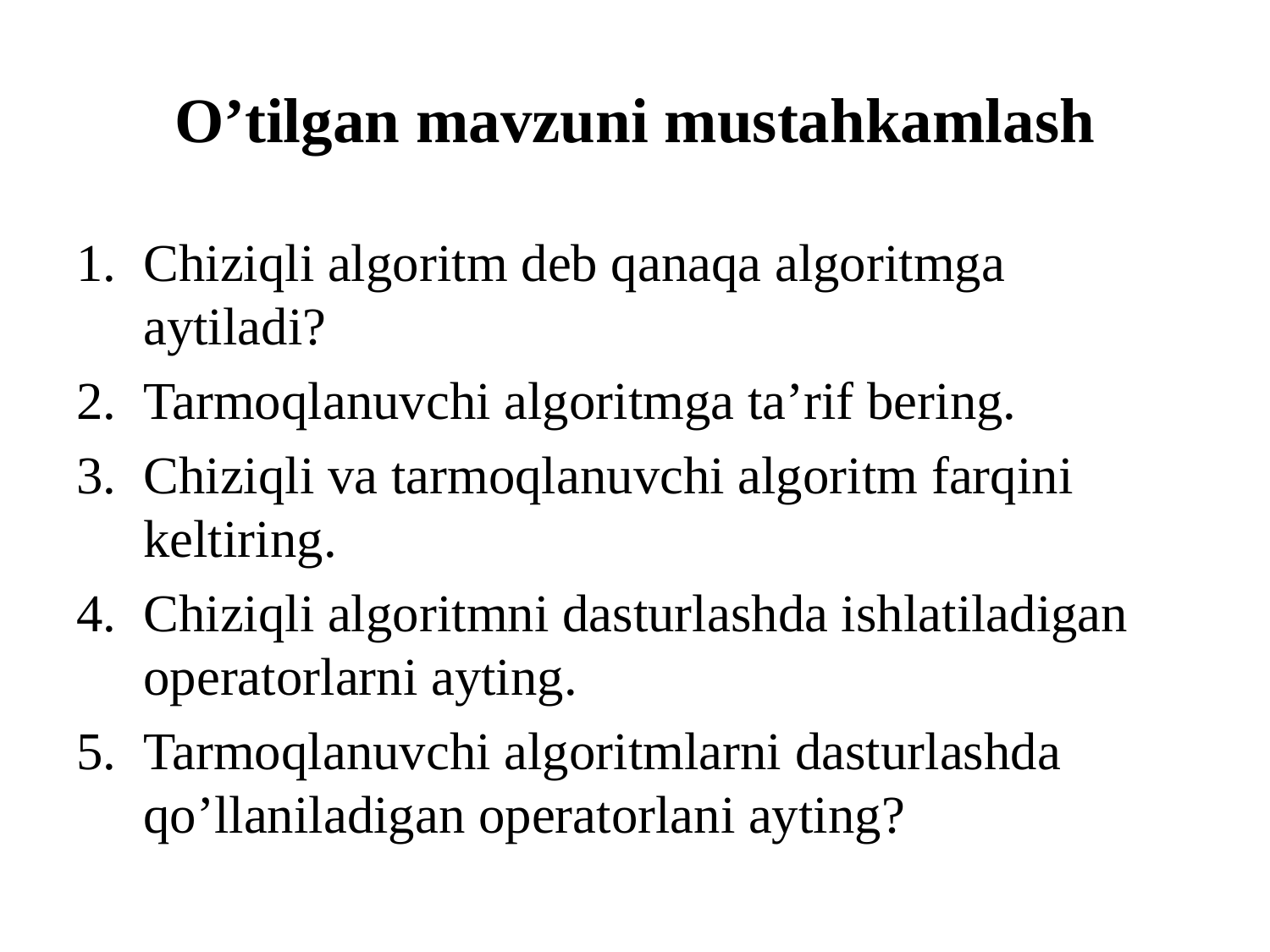

# O’tilgan mavzuni mustahkamlash
Chiziqli algoritm deb qanaqa algoritmga aytiladi?
Tarmoqlanuvchi algoritmga ta’rif bering.
Chiziqli va tarmoqlanuvchi algoritm farqini keltiring.
Chiziqli algoritmni dasturlashda ishlatiladigan operatorlarni ayting.
Tarmoqlanuvchi algoritmlarni dasturlashda qo’llaniladigan operatorlani ayting?